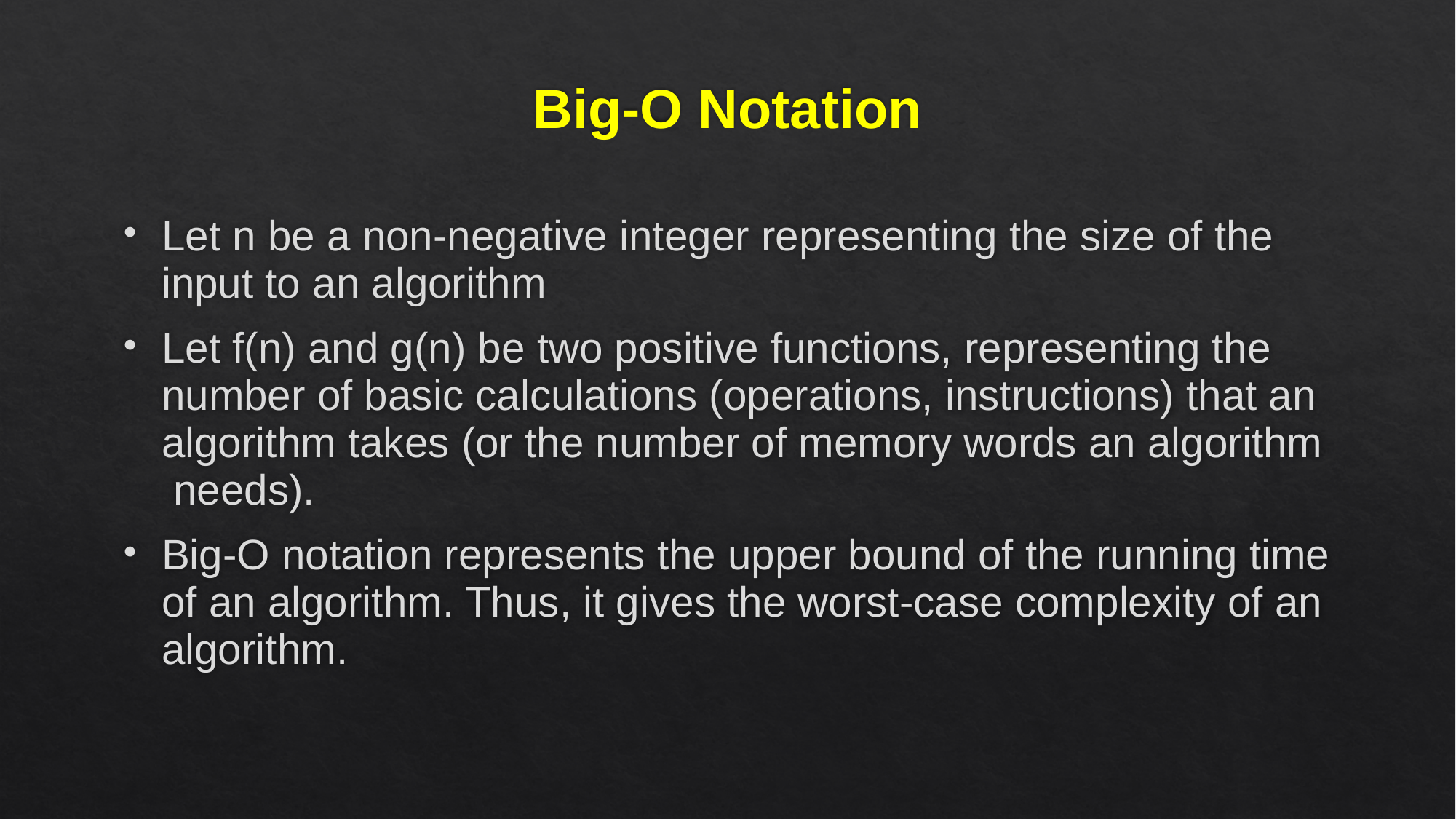

# Big-O Notation
Let n be a non-negative integer representing the size of the input to an algorithm
Let f(n) and g(n) be two positive functions, representing the number of basic calculations (operations, instructions) that an algorithm takes (or the number of memory words an algorithm  needs).
Big-O notation represents the upper bound of the running time of an algorithm. Thus, it gives the worst-case complexity of an algorithm.